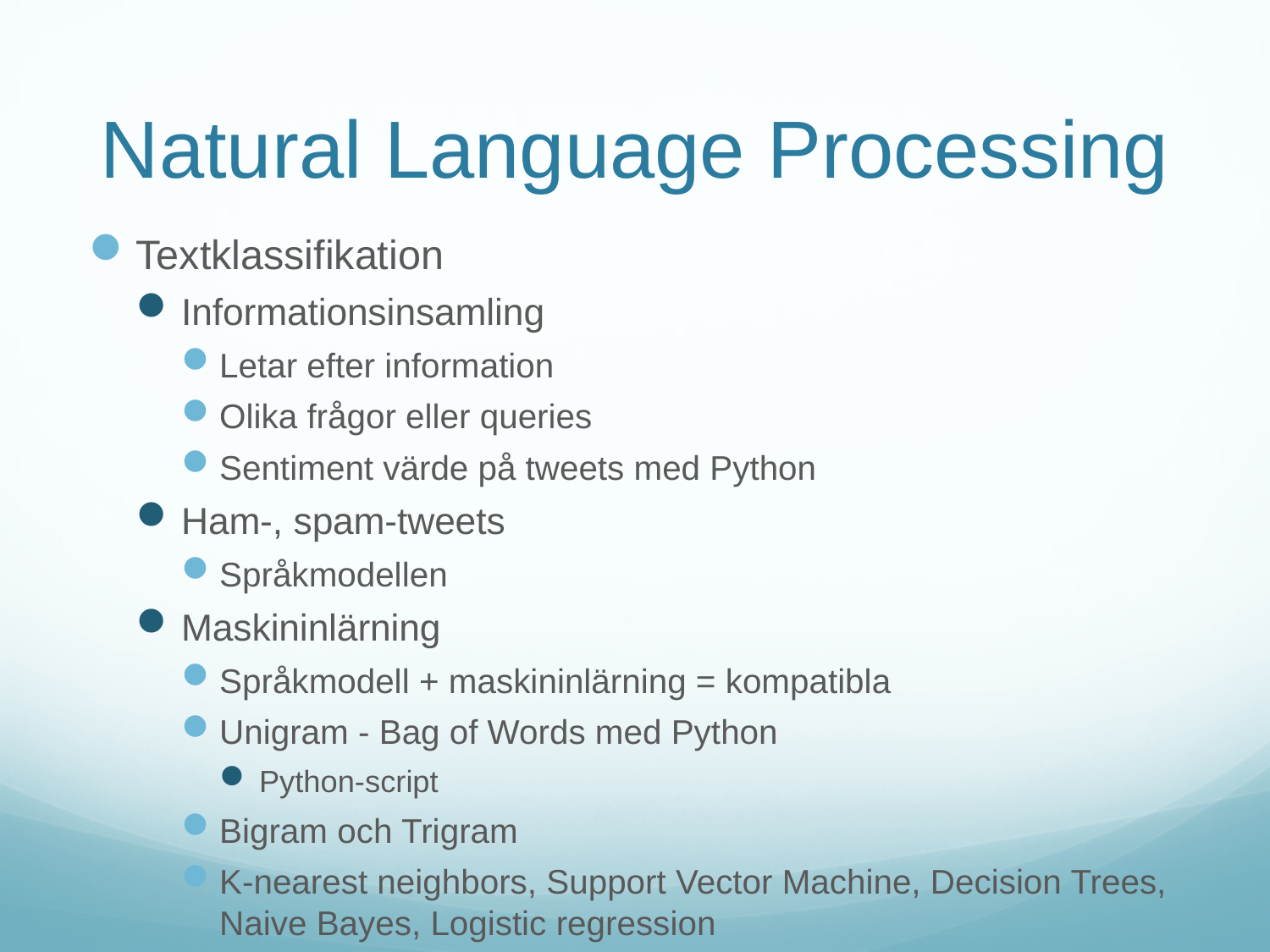

# Natural Language Processing
Textklassifikation
Informationsinsamling
Letar efter information
Olika frågor eller queries
Sentiment värde på tweets med Python
Ham-, spam-tweets
Språkmodellen
Maskininlärning
Språkmodell + maskininlärning = kompatibla
Unigram - Bag of Words med Python
Python-script
Bigram och Trigram
K-nearest neighbors, Support Vector Machine, Decision Trees, Naive Bayes, Logistic regression